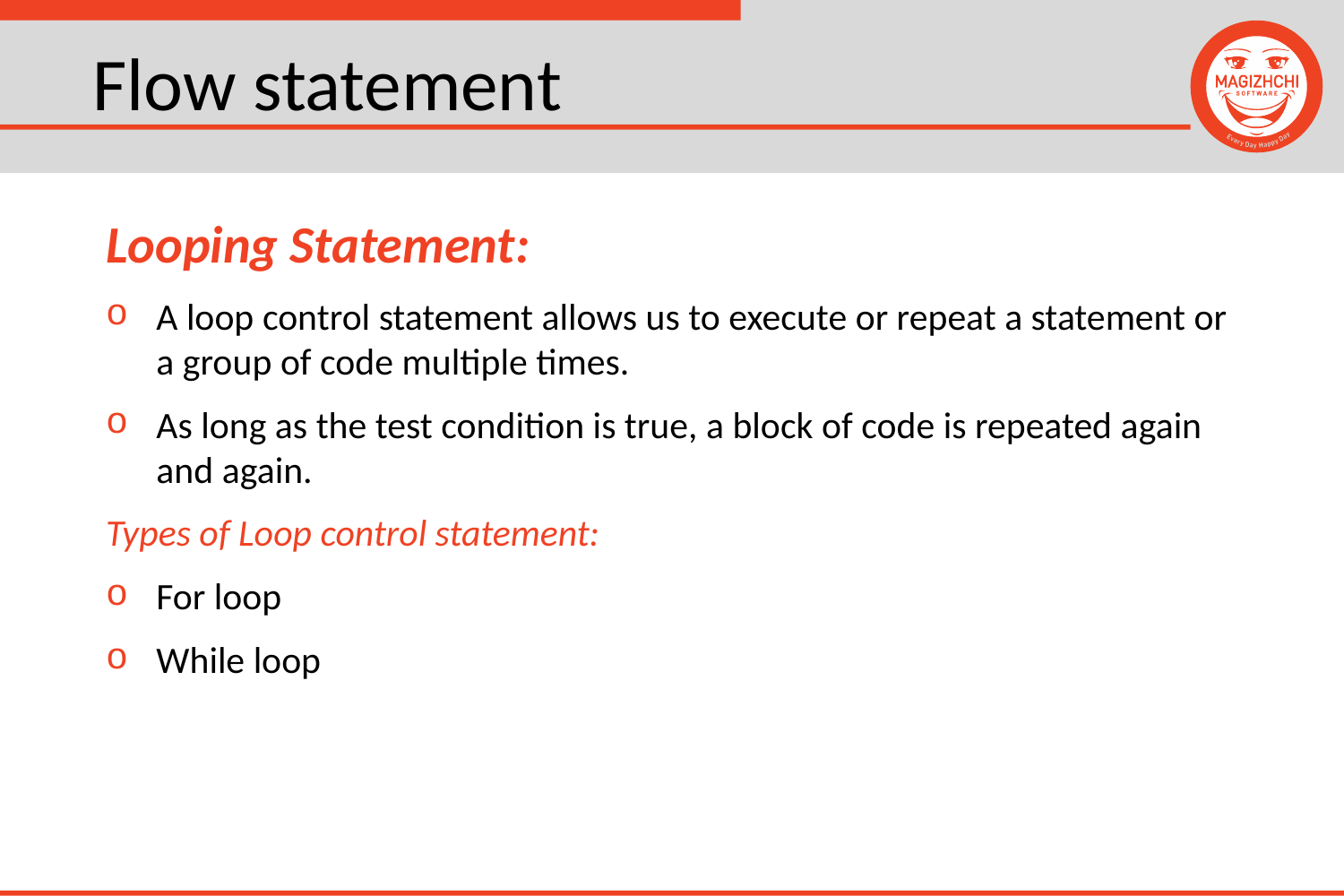

# Flow statement
Looping Statement:
A loop control statement allows us to execute or repeat a statement or a group of code multiple times.
As long as the test condition is true, a block of code is repeated again and again.
Types of Loop control statement:
For loop
While loop